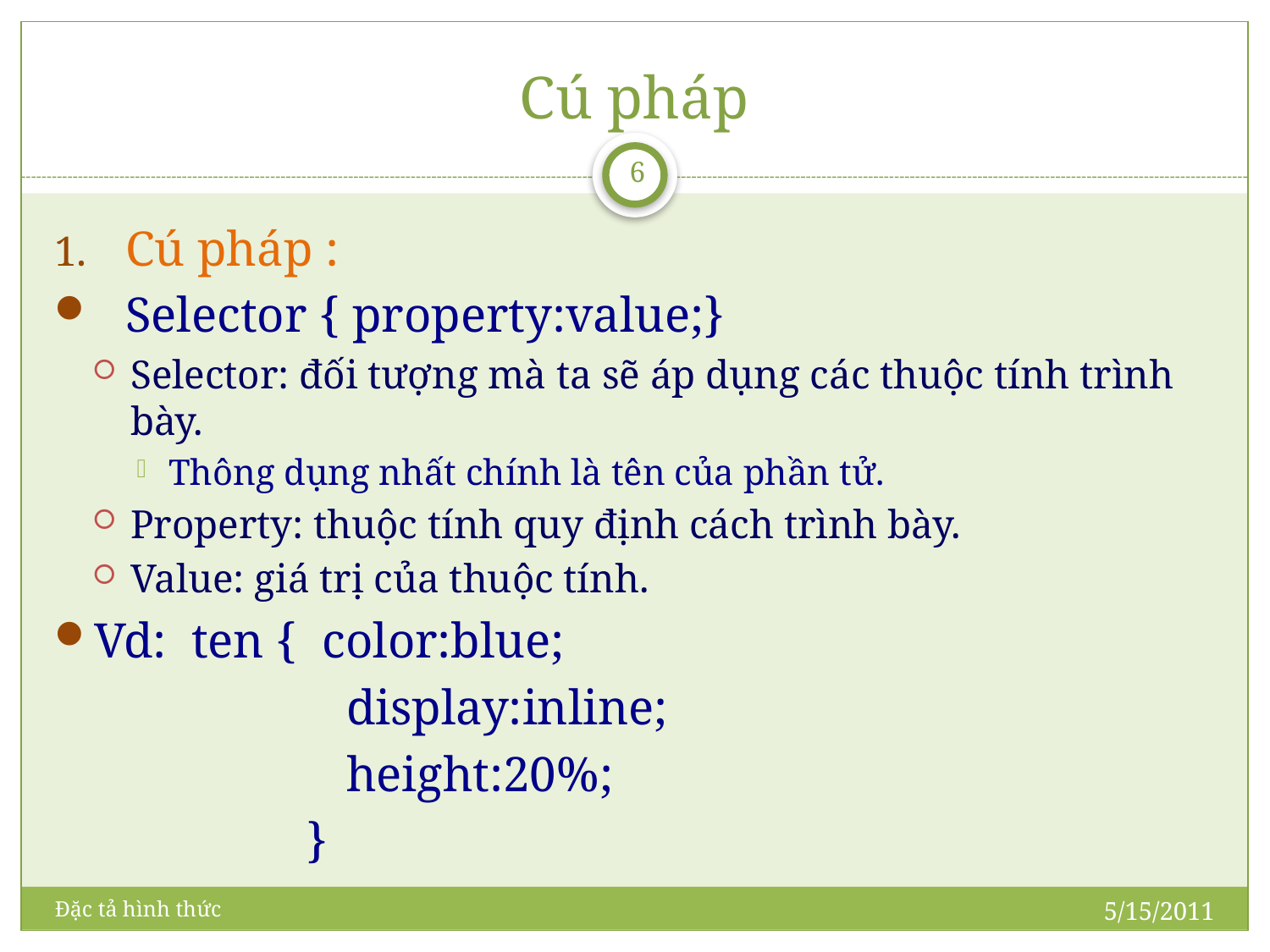

# Cú pháp
6
Cú pháp :
Selector { property:value;}
Selector: đối tượng mà ta sẽ áp dụng các thuộc tính trình bày.
Thông dụng nhất chính là tên của phần tử.
Property: thuộc tính quy định cách trình bày.
Value: giá trị của thuộc tính.
Vd:  ten {  color:blue;
			display:inline;
			height:20%;
		       }

5/15/2011
Đặc tả hình thức